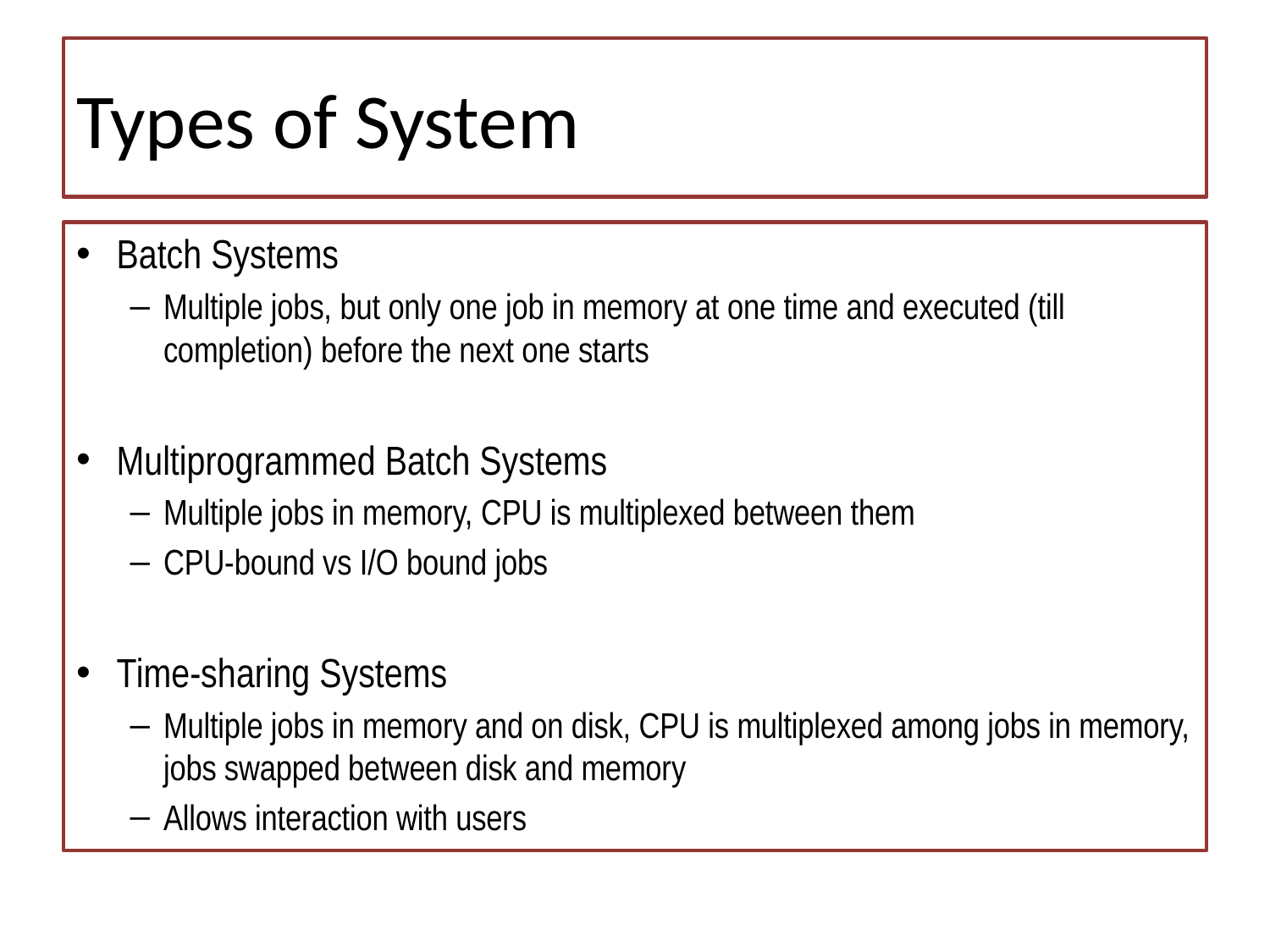

# Types of System
Batch Systems
Multiple jobs, but only one job in memory at one time and executed (till completion) before the next one starts

Multiprogrammed Batch Systems
Multiple jobs in memory, CPU is multiplexed between them
CPU-bound vs I/O bound jobs

Time-sharing Systems
Multiple jobs in memory and on disk, CPU is multiplexed among jobs in memory, jobs swapped between disk and memory
Allows interaction with users